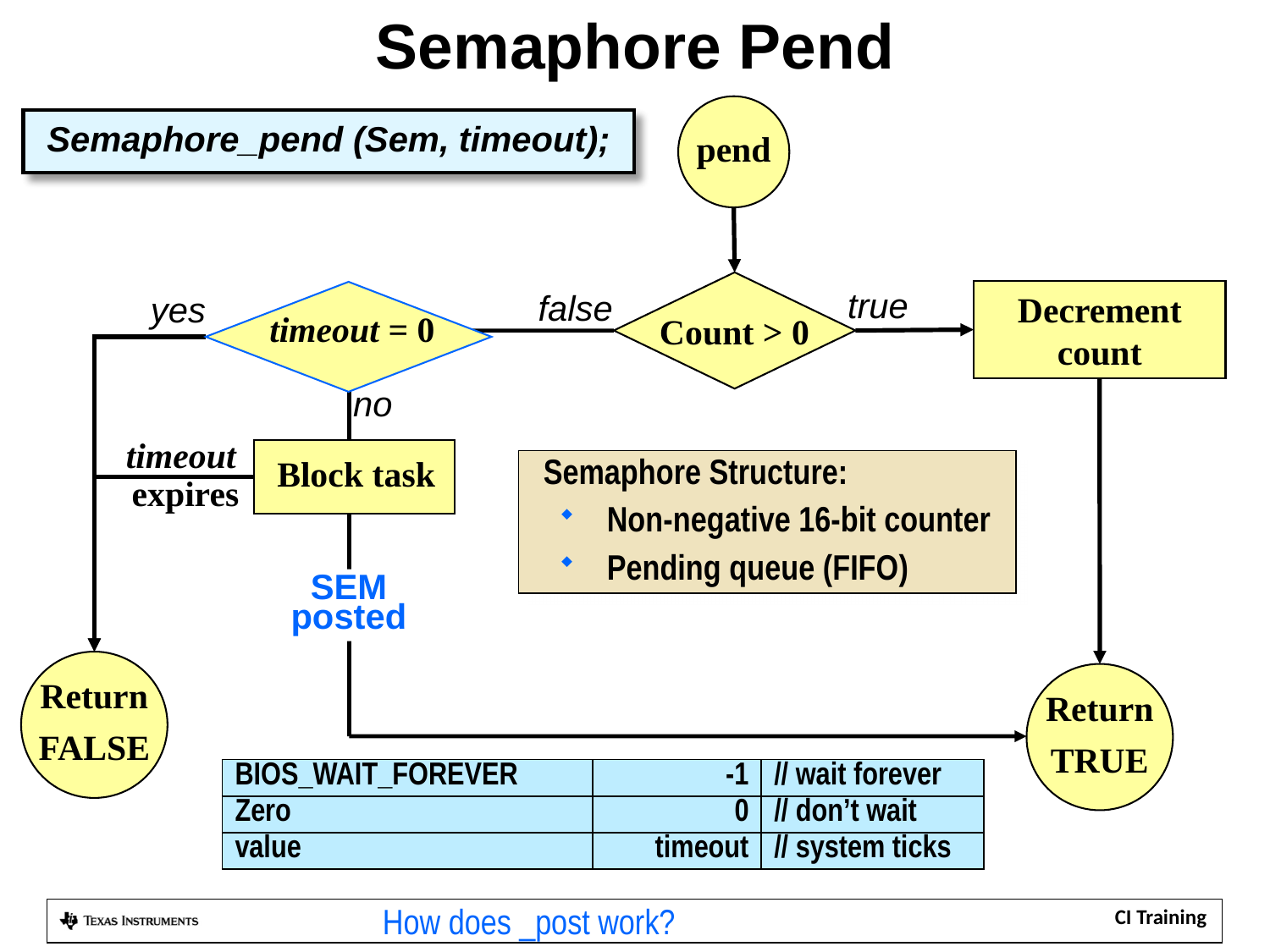

# Semaphore Pend

pend
Semaphore_pend (Sem, timeout);
Count > 0
true
false

Block task
Decrement count
yes

timeout = 0
no
timeout
expires
Return
FALSE
Semaphore Structure:
Non-negative 16-bit counter
Pending queue (FIFO)

SEM
posted
Return
TRUE

| BIOS\_WAIT\_FOREVER | -1 | // wait forever |
| --- | --- | --- |
| Zero | 0 | // don’t wait |
| value | timeout | // system ticks |
How does _post work?